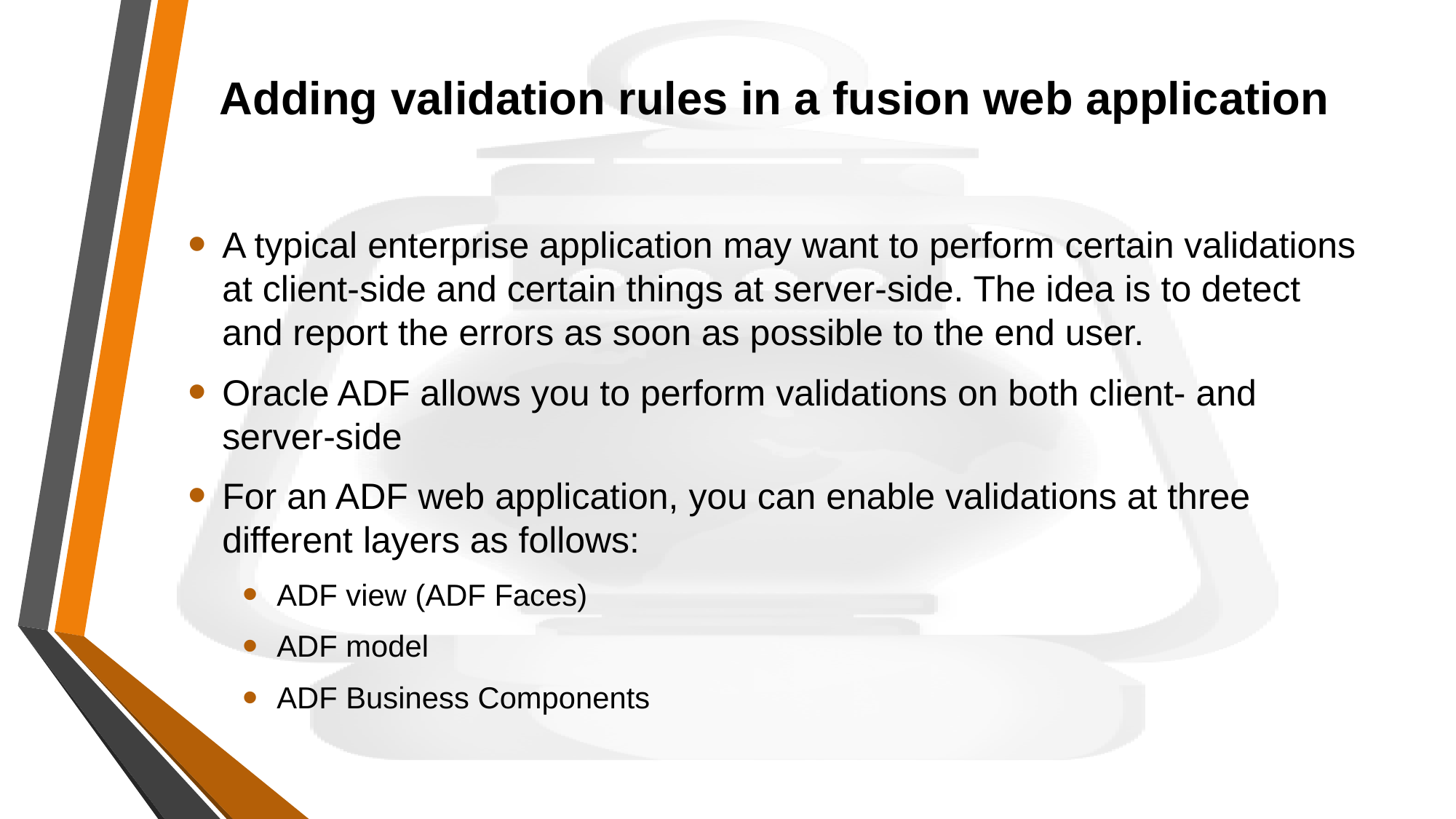

# Adding validation rules in a fusion web application
A typical enterprise application may want to perform certain validations at client-side and certain things at server-side. The idea is to detect and report the errors as soon as possible to the end user.
Oracle ADF allows you to perform validations on both client- and server-side
For an ADF web application, you can enable validations at three different layers as follows:
ADF view (ADF Faces)
ADF model
ADF Business Components